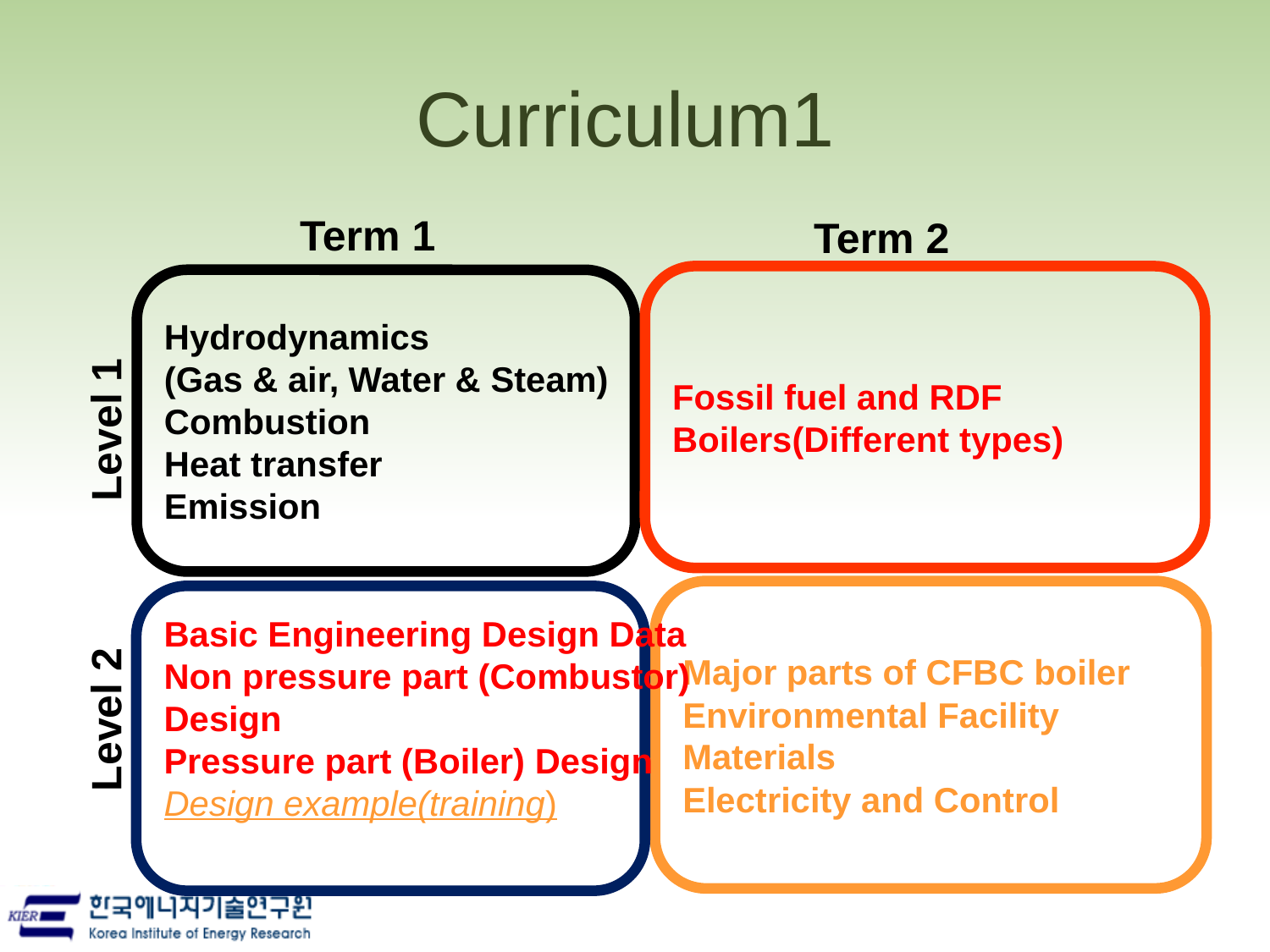

# Curriculum1
Term 1
Term 2
Fossil fuel and RDF
Boilers(Different types)
Hydrodynamics
(Gas & air, Water & Steam)
Combustion
Heat transfer
Emission
Level 1
Major parts of CFBC boiler
Environmental Facility
Materials
Electricity and Control
Basic Engineering Design Data
Non pressure part (Combustor)
Design
Pressure part (Boiler) Design
Design example(training)

Level 2